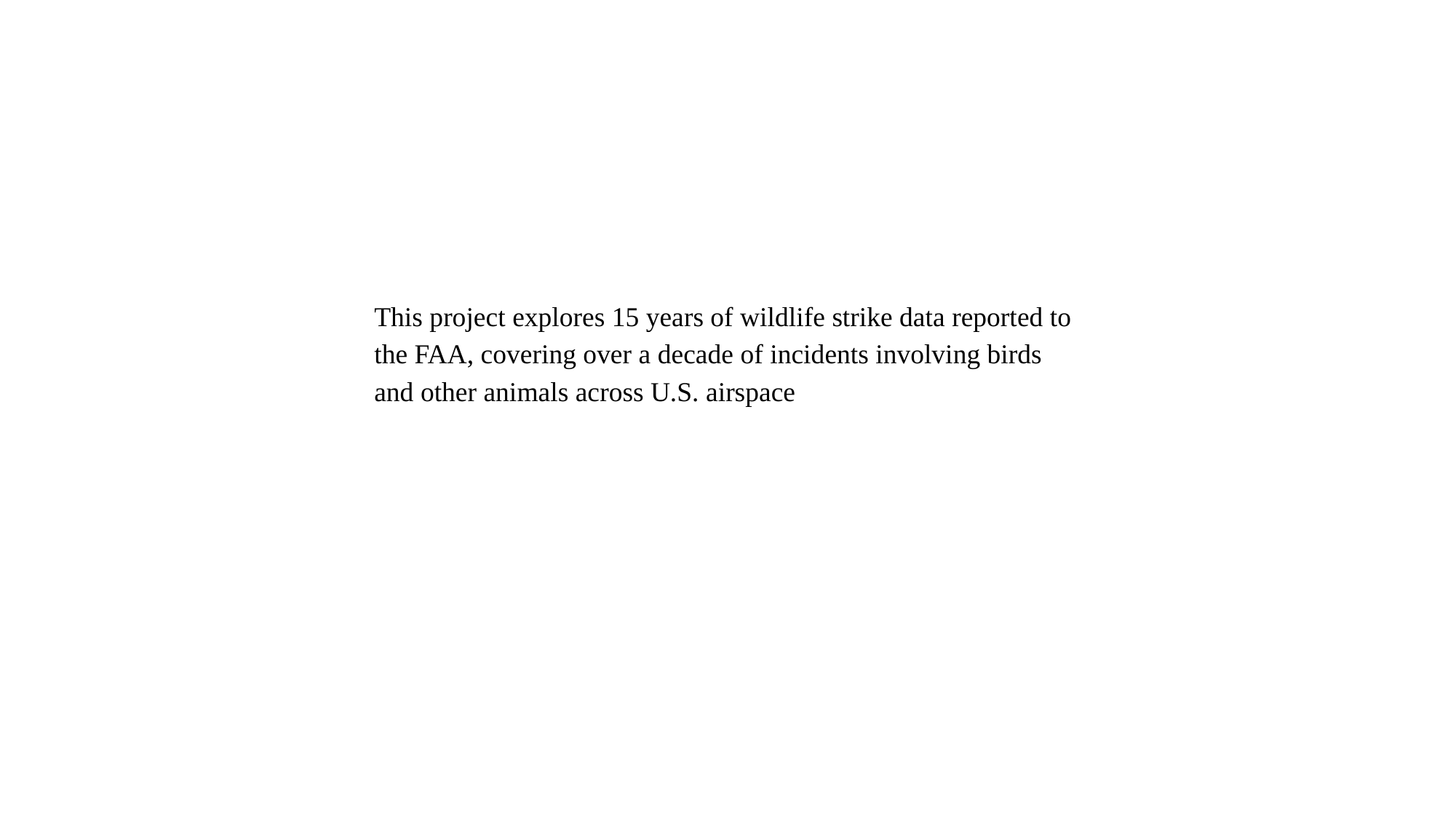

This project explores 15 years of wildlife strike data reported to the FAA, covering over a decade of incidents involving birds and other animals across U.S. airspace